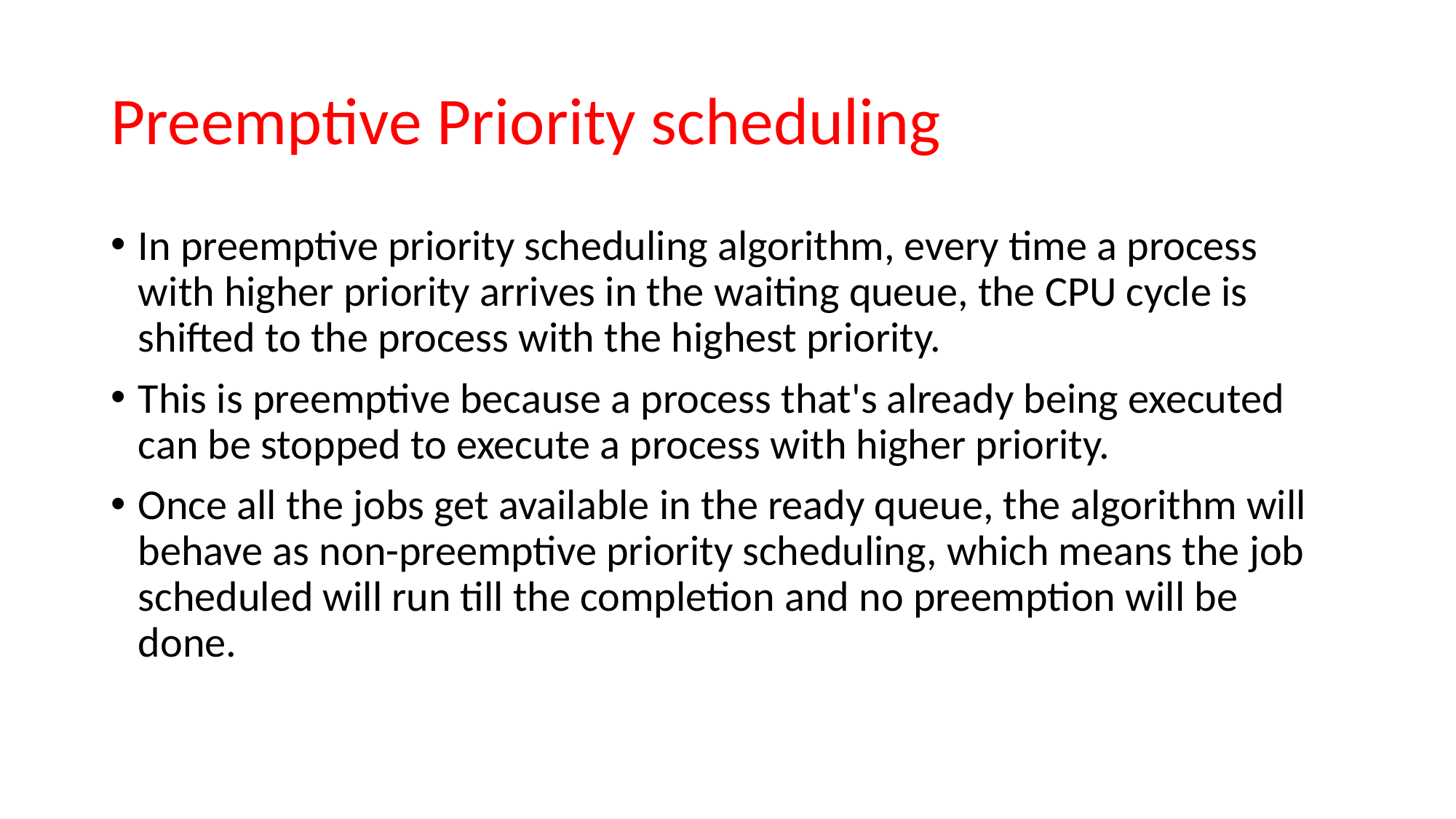

# Preemptive Priority scheduling
In preemptive priority scheduling algorithm, every time a process with higher priority arrives in the waiting queue, the CPU cycle is shifted to the process with the highest priority.
This is preemptive because a process that's already being executed can be stopped to execute a process with higher priority.
Once all the jobs get available in the ready queue, the algorithm will behave as non-preemptive priority scheduling, which means the job scheduled will run till the completion and no preemption will be done.